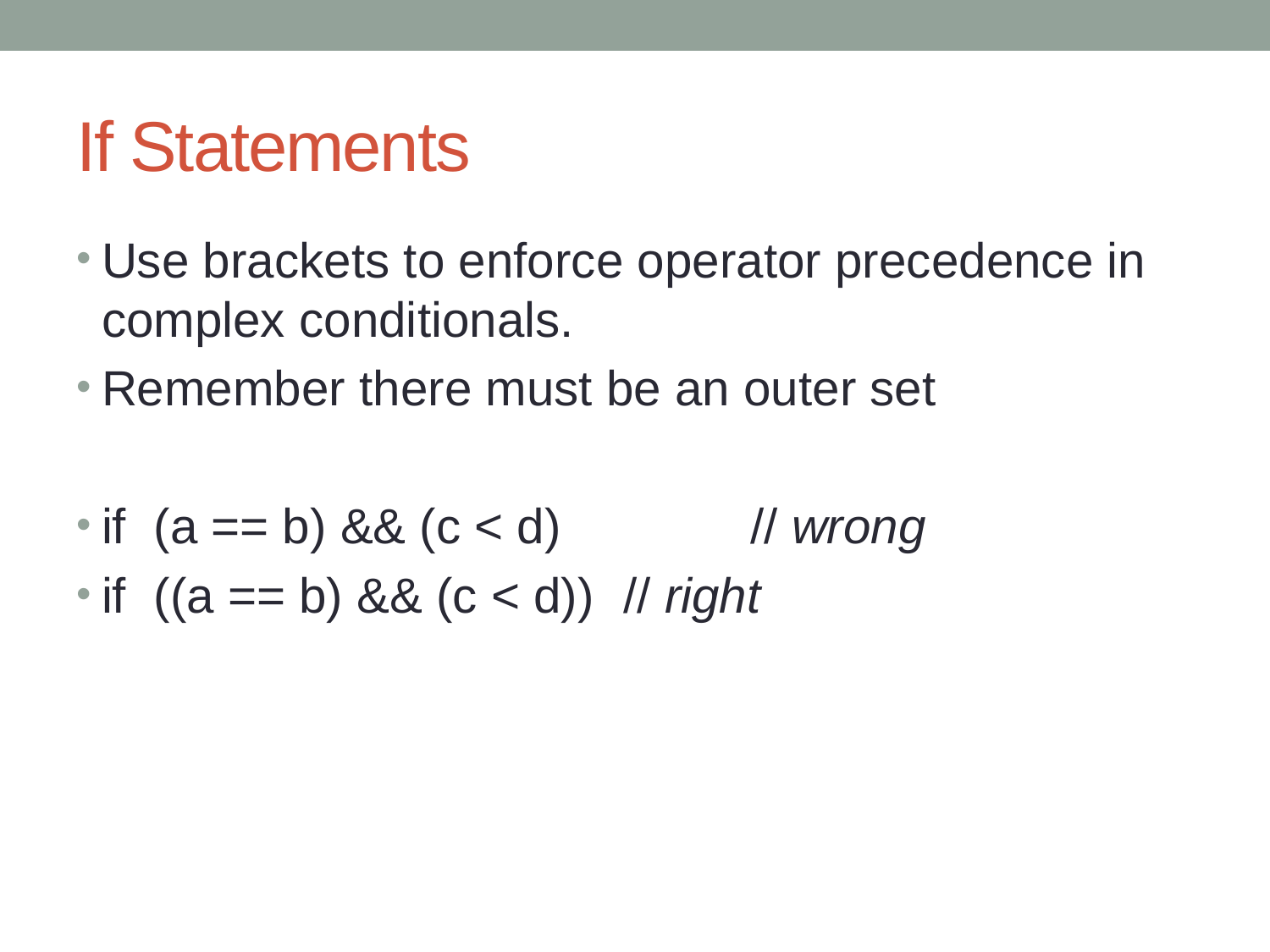

# If Statements
Use brackets to enforce operator precedence in complex conditionals.
Remember there must be an outer set

if  (a == b) && (c < d)		 // wrong
if  ((a == b) && (c < d))	 // right